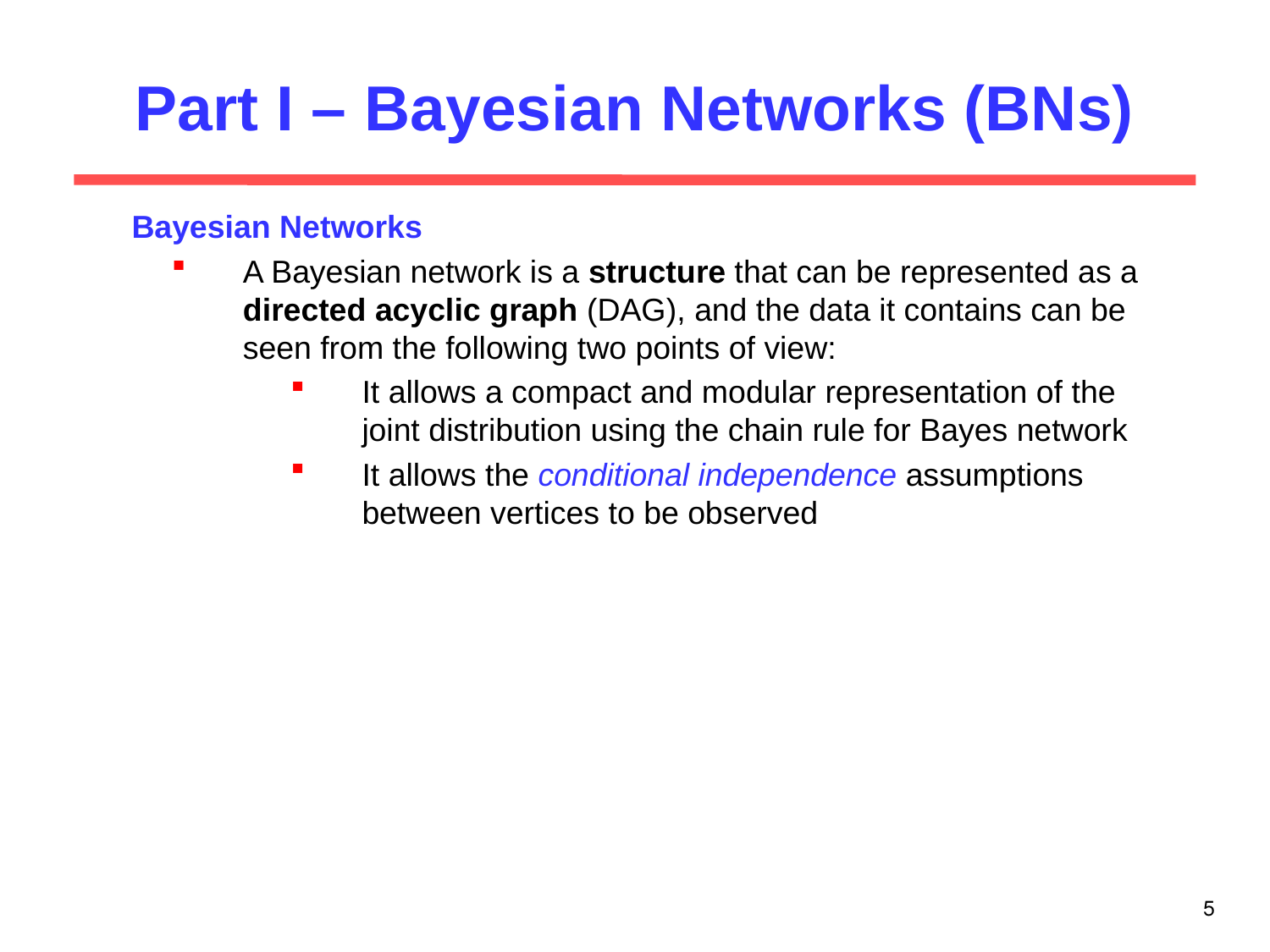

# Part I – Bayesian Networks (BNs)
Bayesian Networks
A Bayesian network is a structure that can be represented as a directed acyclic graph (DAG), and the data it contains can be seen from the following two points of view:
It allows a compact and modular representation of the joint distribution using the chain rule for Bayes network
It allows the conditional independence assumptions between vertices to be observed

5